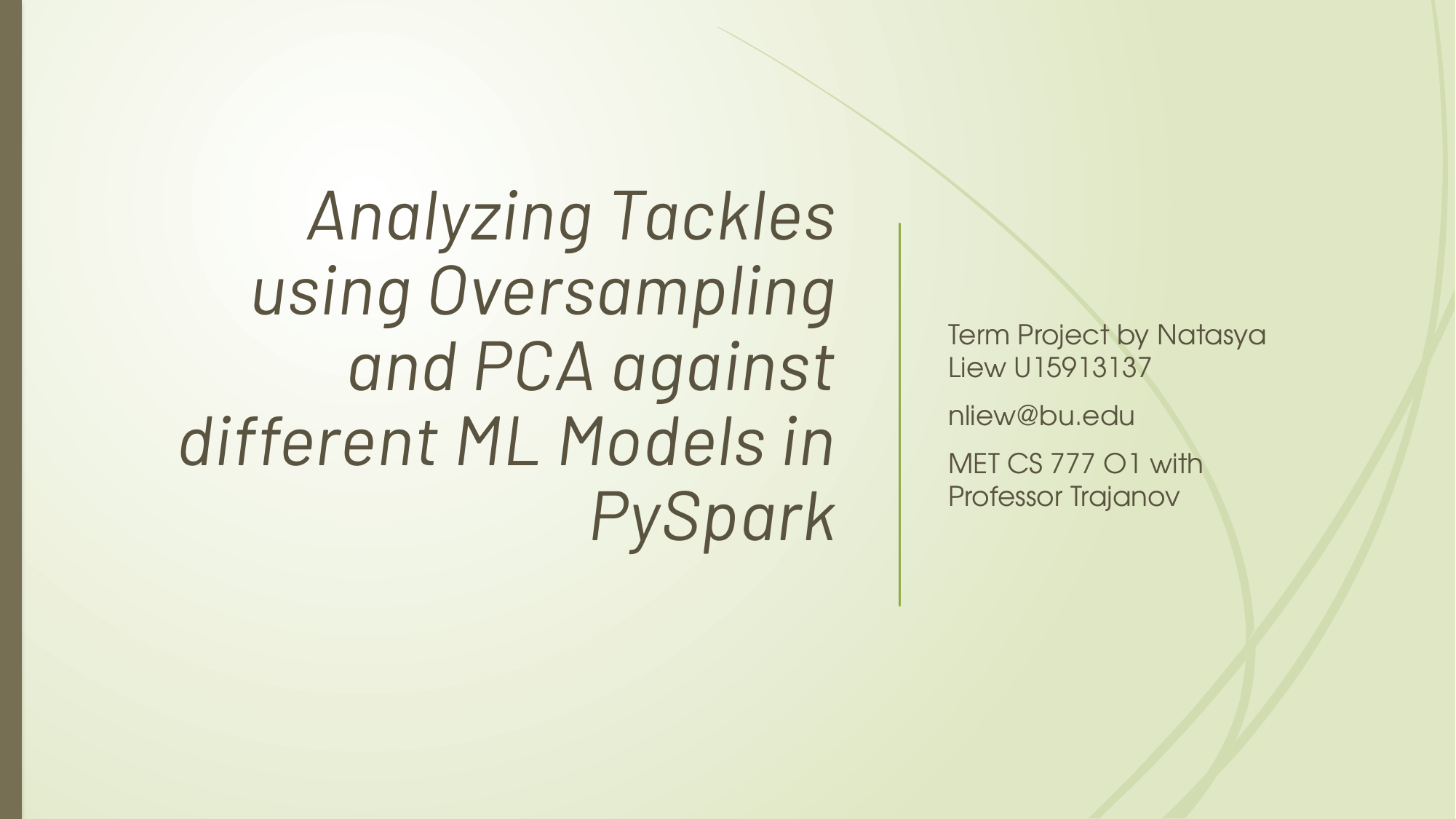

# Analyzing Tackles using Oversampling and PCA against different ML Models in PySpark
Term Project by Natasya Liew U15913137
nliew@bu.edu
MET CS 777 O1 with Professor Trajanov